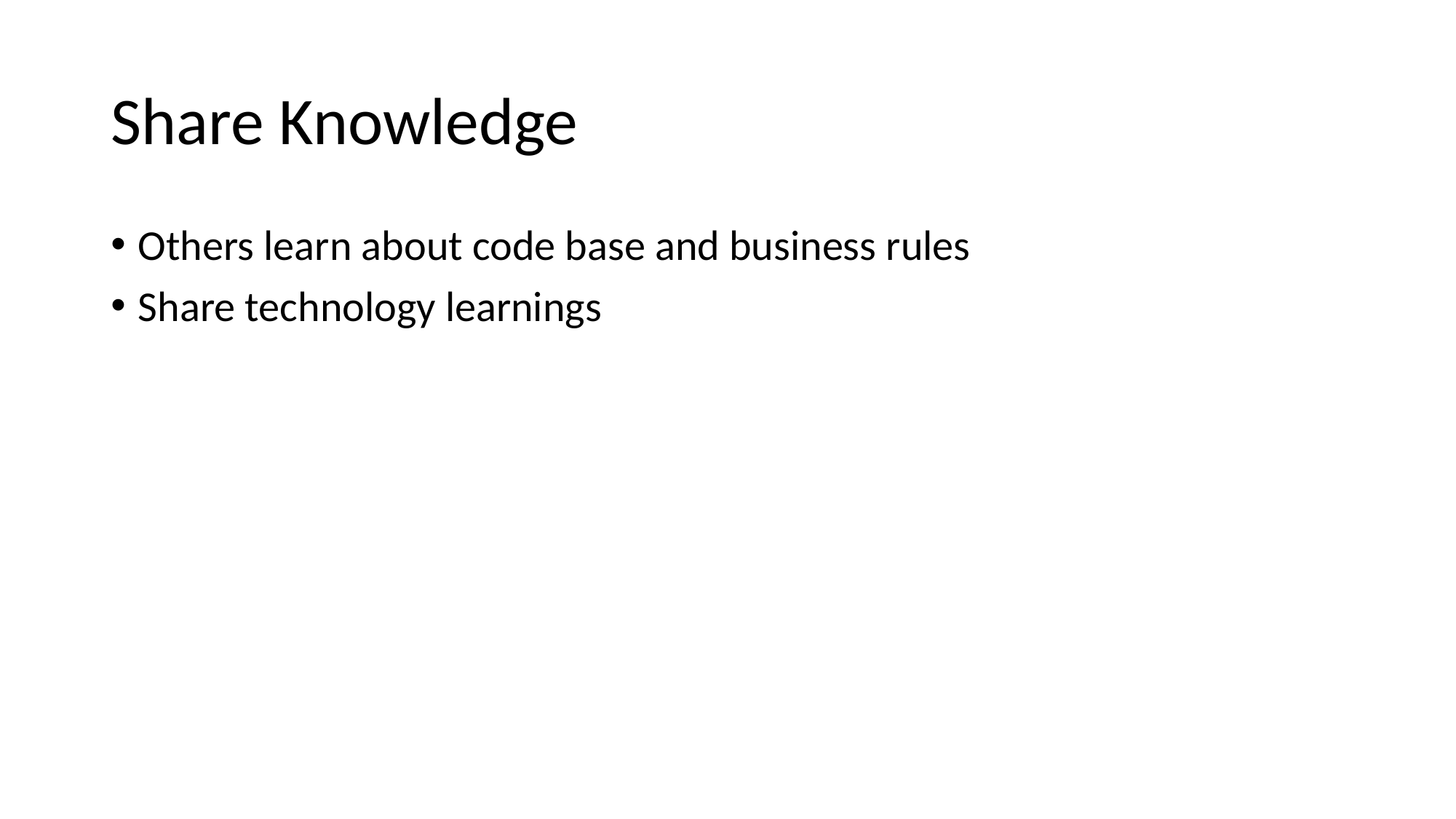

# Share Knowledge
Others learn about code base and business rules
Share technology learnings